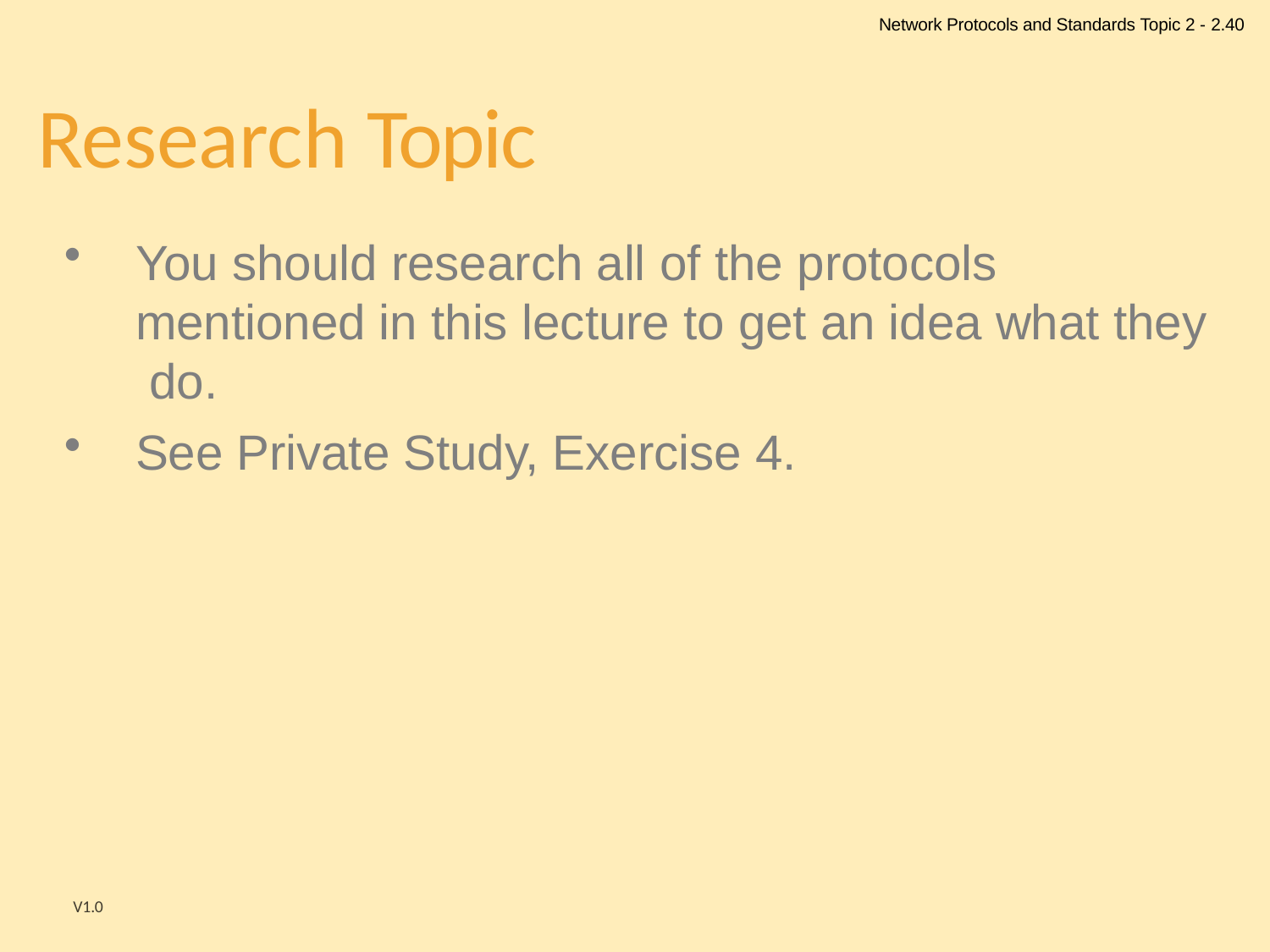

Network Protocols and Standards Topic 2 - 2.40
# Research Topic
You should research all of the protocols  mentioned in this lecture to get an idea what they  do.
See Private Study, Exercise 4.
V1.0